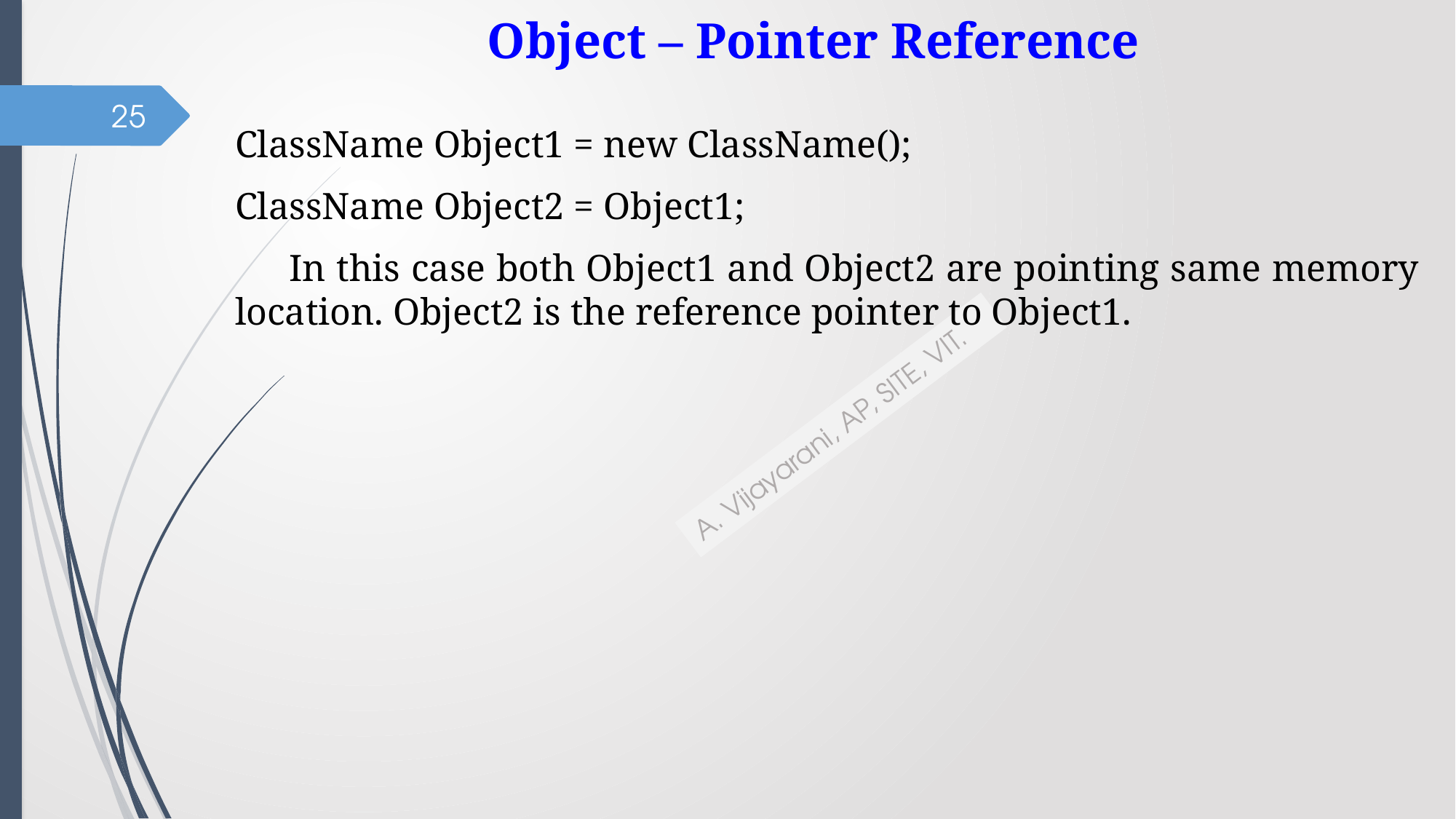

# Object – Pointer Reference
25
ClassName Object1 = new ClassName();
ClassName Object2 = Object1;
     In this case both Object1 and Object2 are pointing same memory location. Object2 is the reference pointer to Object1.